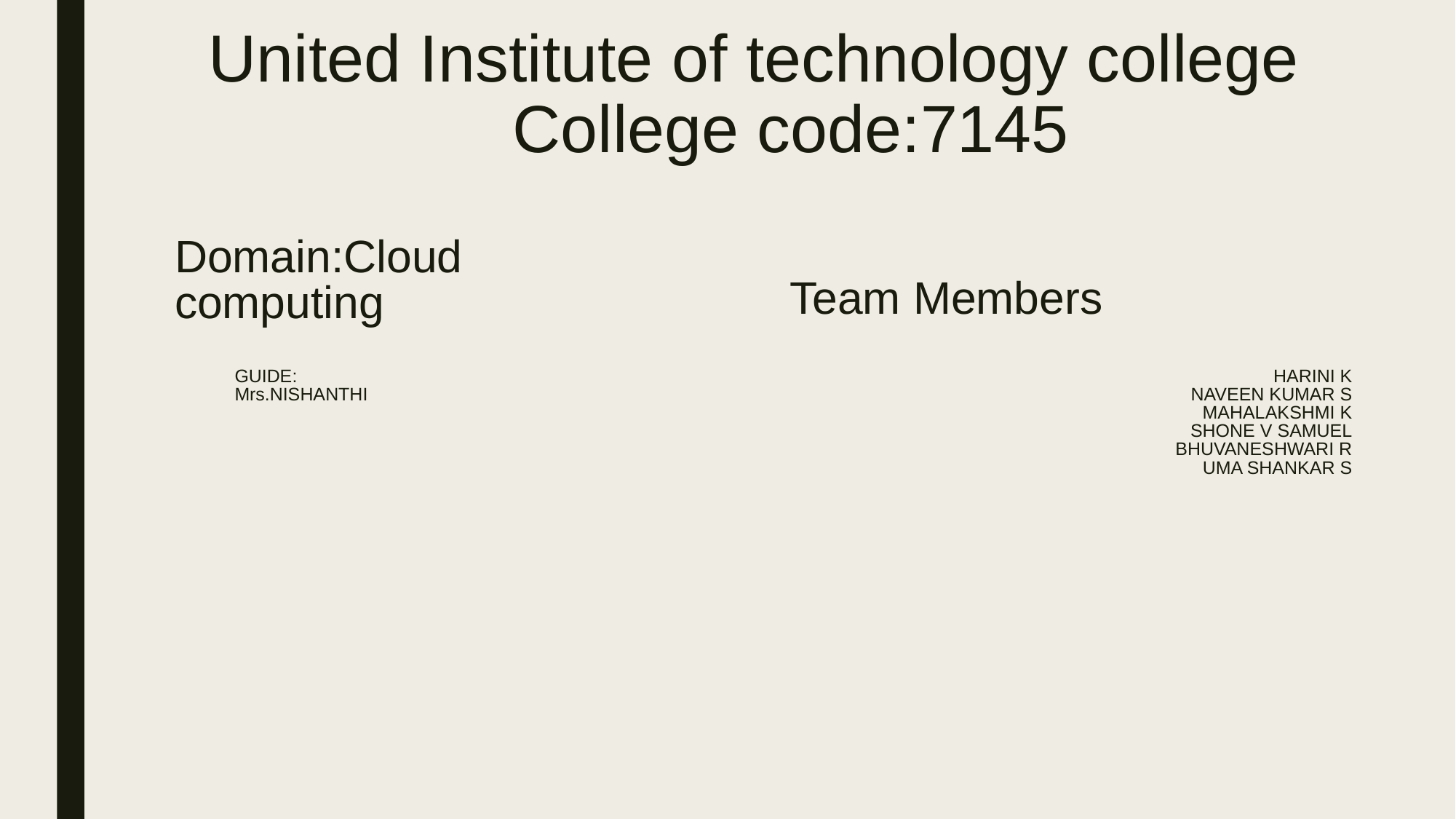

United Institute of technology college
    College code:7145
Domain:Cloud computing
Team Members
GUIDE:
Mrs.NISHANTHI
HARINI K
NAVEEN KUMAR S
MAHALAKSHMI K
SHONE V SAMUEL
BHUVANESHWARI R
UMA SHANKAR S